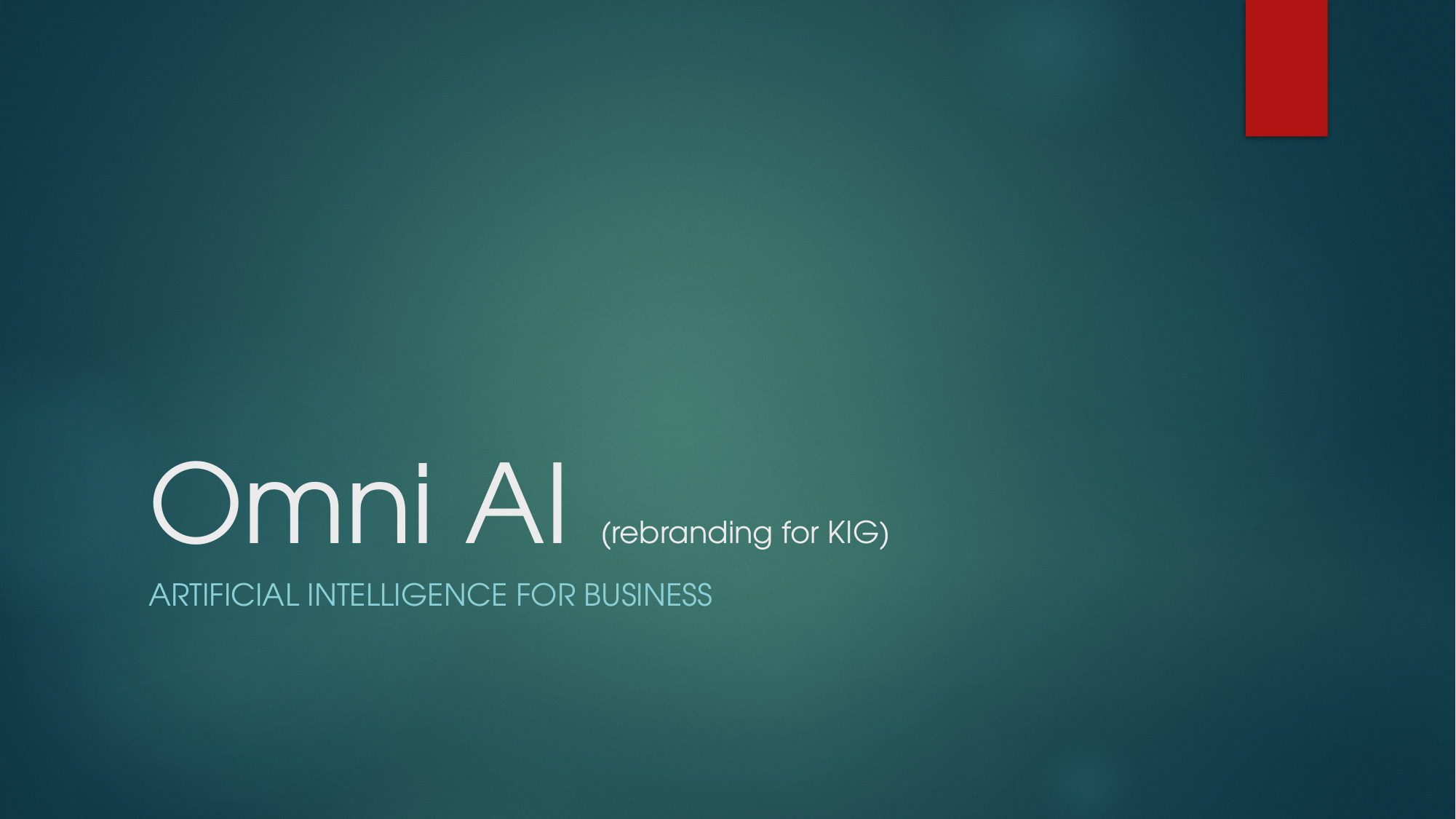

# Omni AI (rebranding for KIG)
Artificial intelligence for business